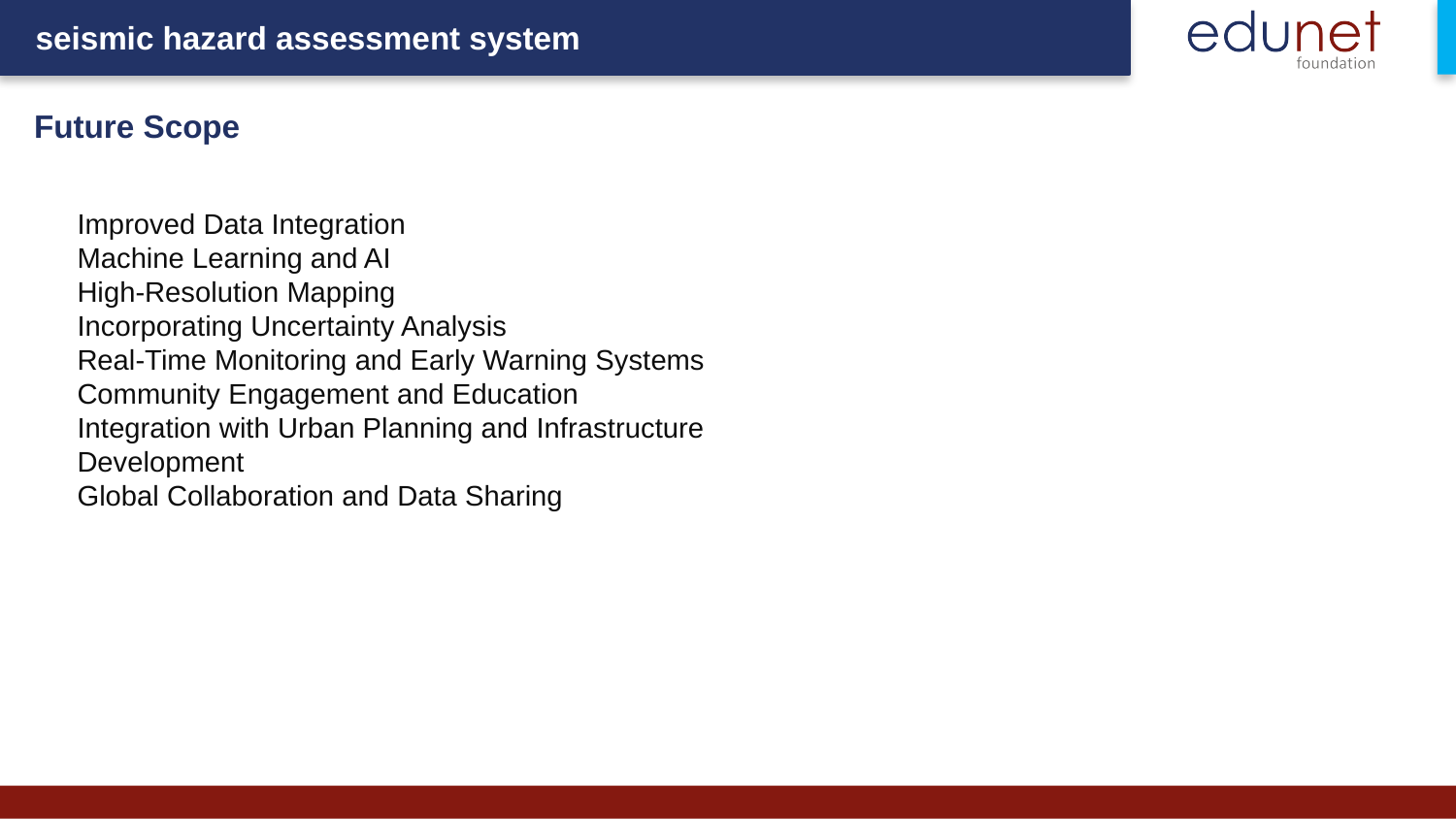

Future Scope
Improved Data Integration
Machine Learning and AI
High-Resolution Mapping
Incorporating Uncertainty Analysis
Real-Time Monitoring and Early Warning Systems
Community Engagement and Education
Integration with Urban Planning and Infrastructure Development
Global Collaboration and Data Sharing